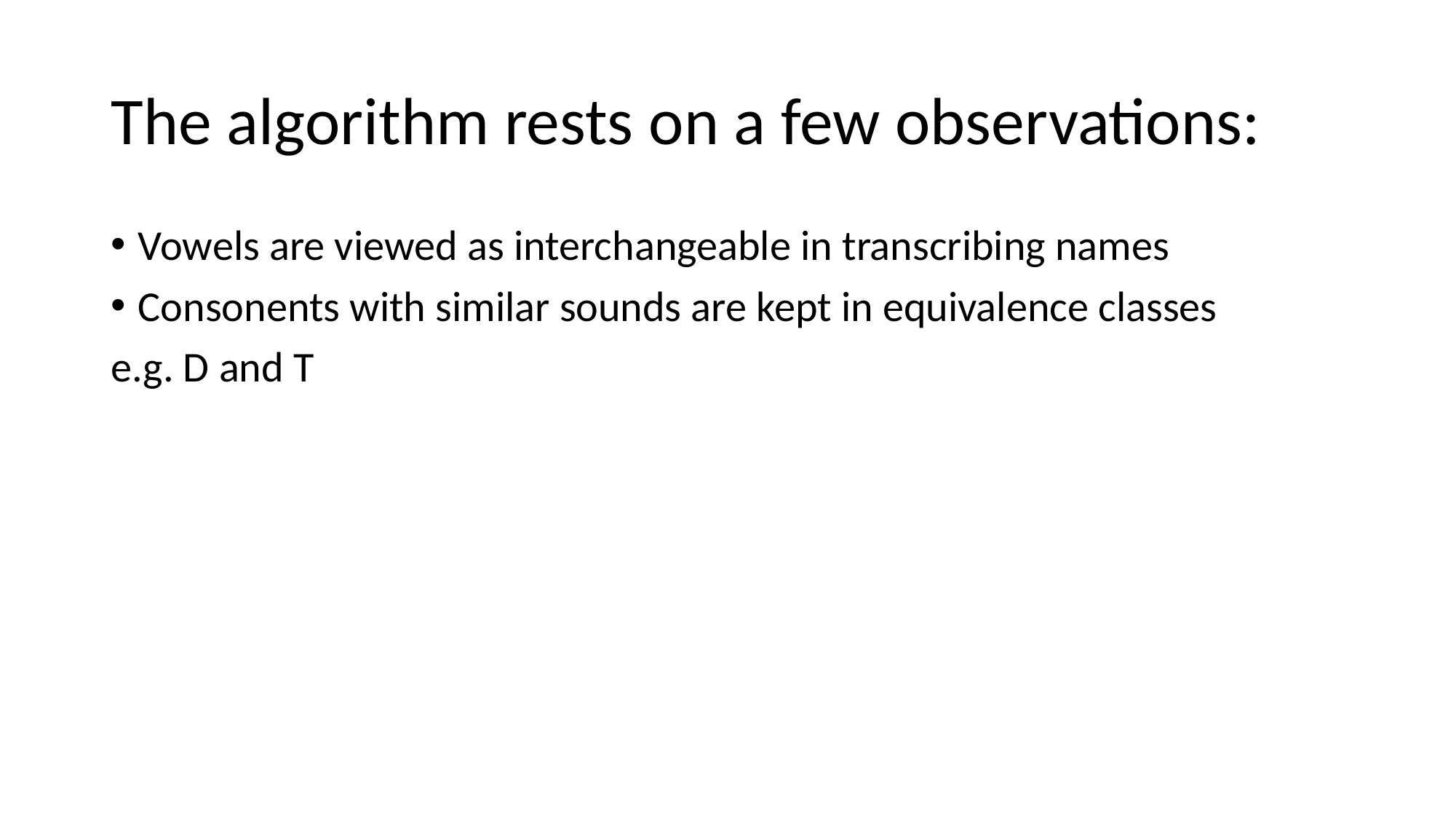

# The algorithm rests on a few observations:
Vowels are viewed as interchangeable in transcribing names
Consonents with similar sounds are kept in equivalence classes
e.g. D and T